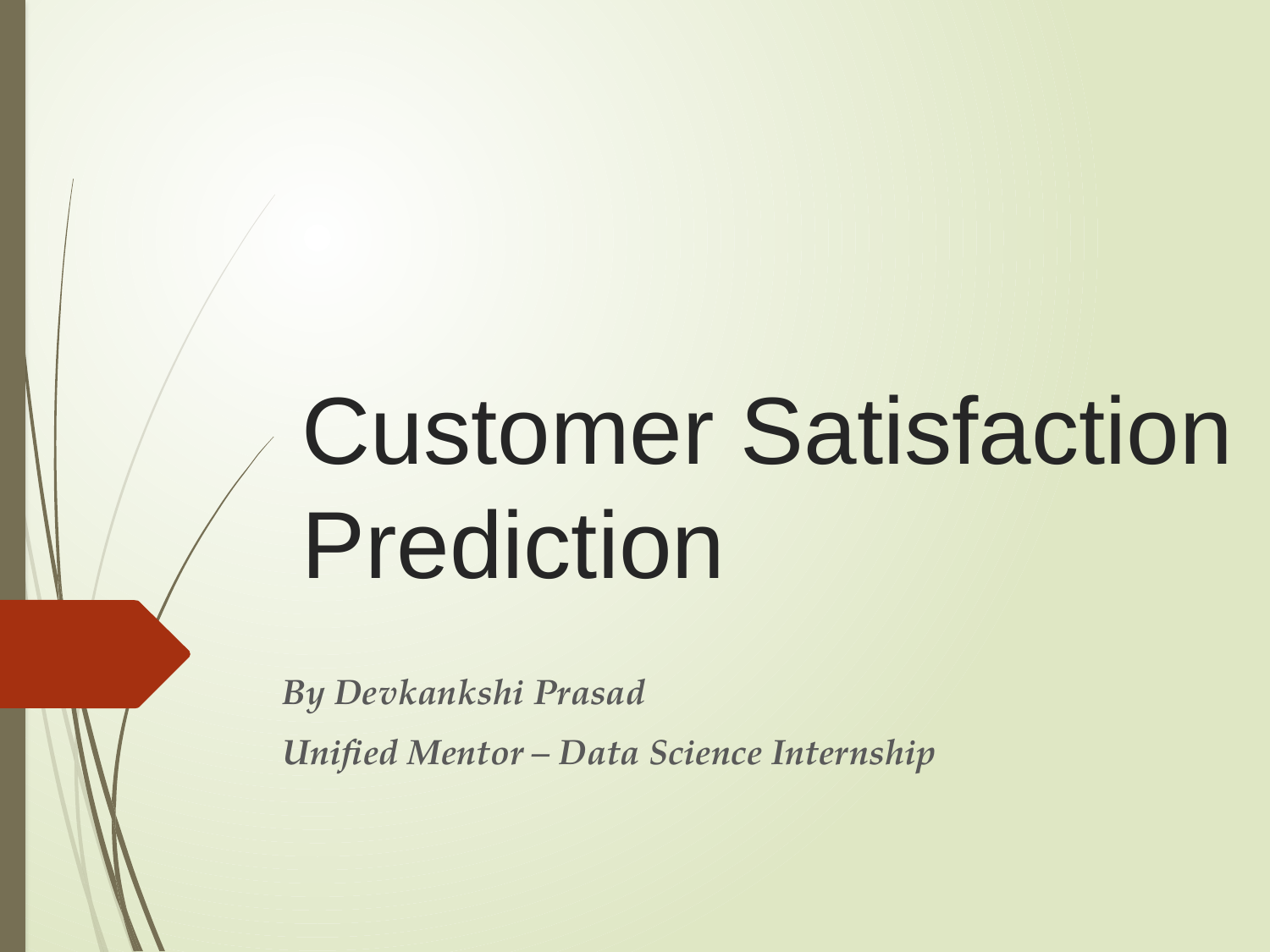

# Customer Satisfaction Prediction
By Devkankshi Prasad
Unified Mentor – Data Science Internship